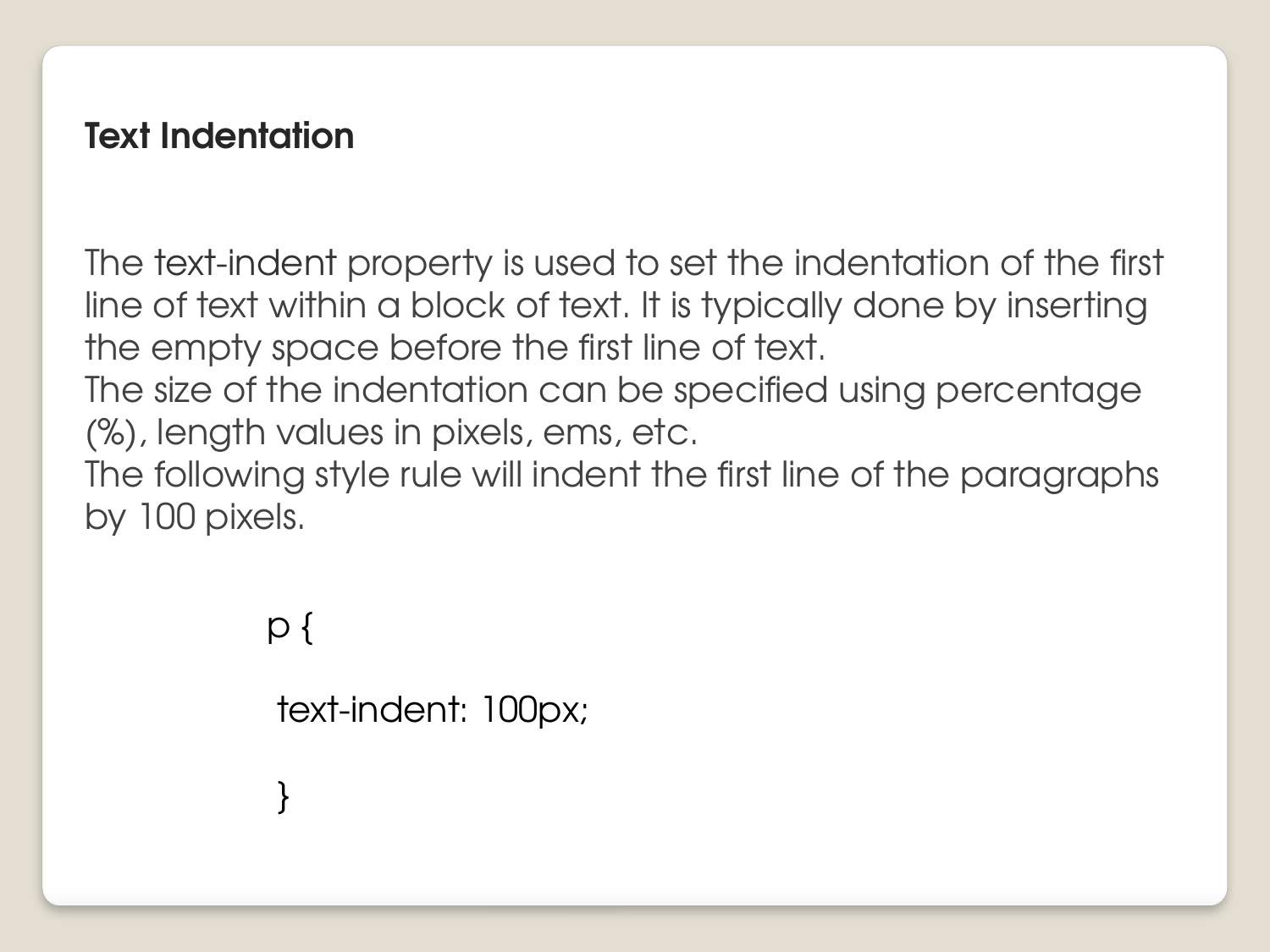

Text Indentation

The text-indent property is used to set the indentation of the first line of text within a block of text. It is typically done by inserting the empty space before the first line of text.
The size of the indentation can be specified using percentage (%), length values in pixels, ems, etc.
The following style rule will indent the first line of the paragraphs by 100 pixels.
p {

 text-indent: 100px;

 }